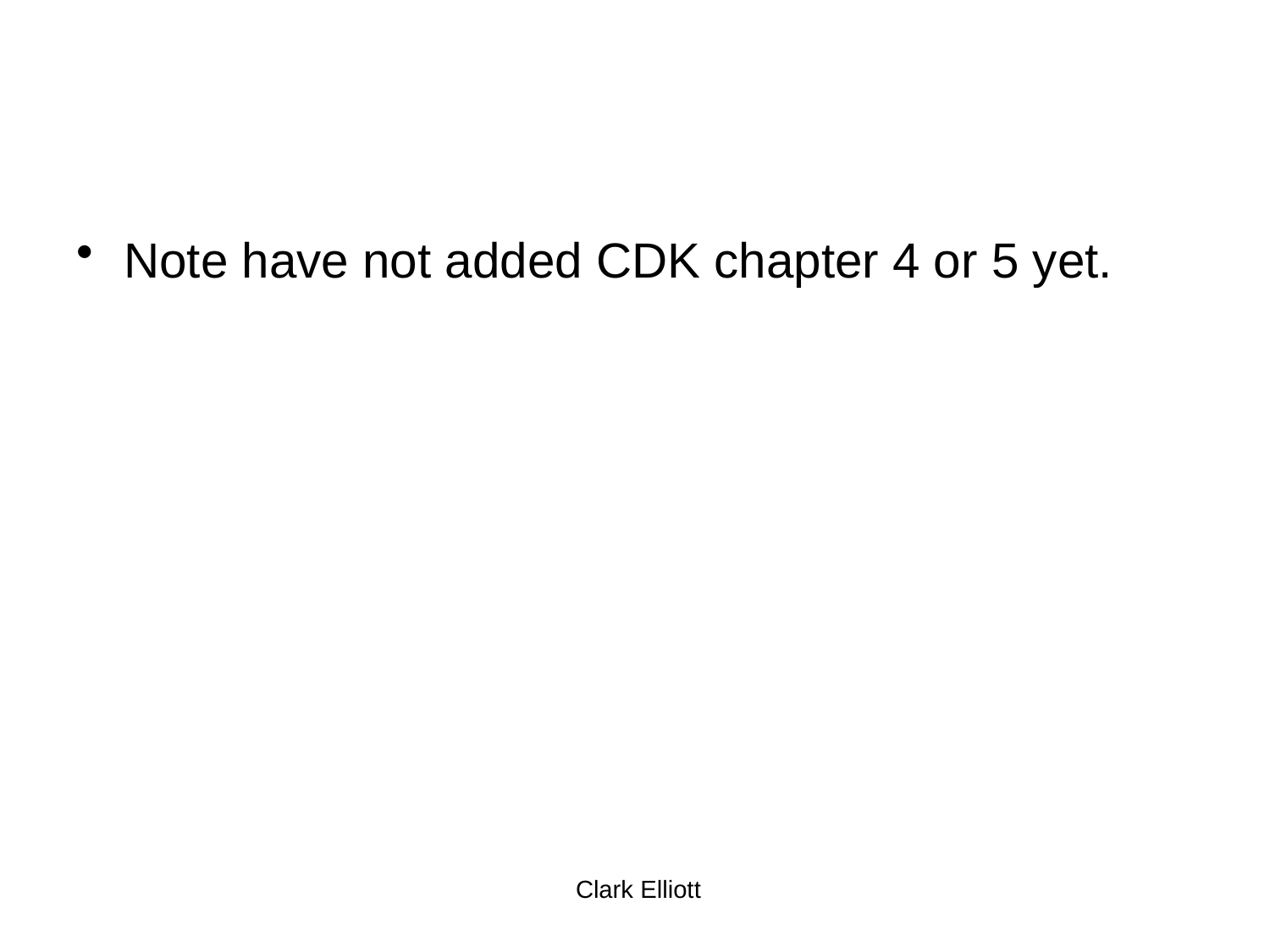

Note have not added CDK chapter 4 or 5 yet.
 Clark Elliott